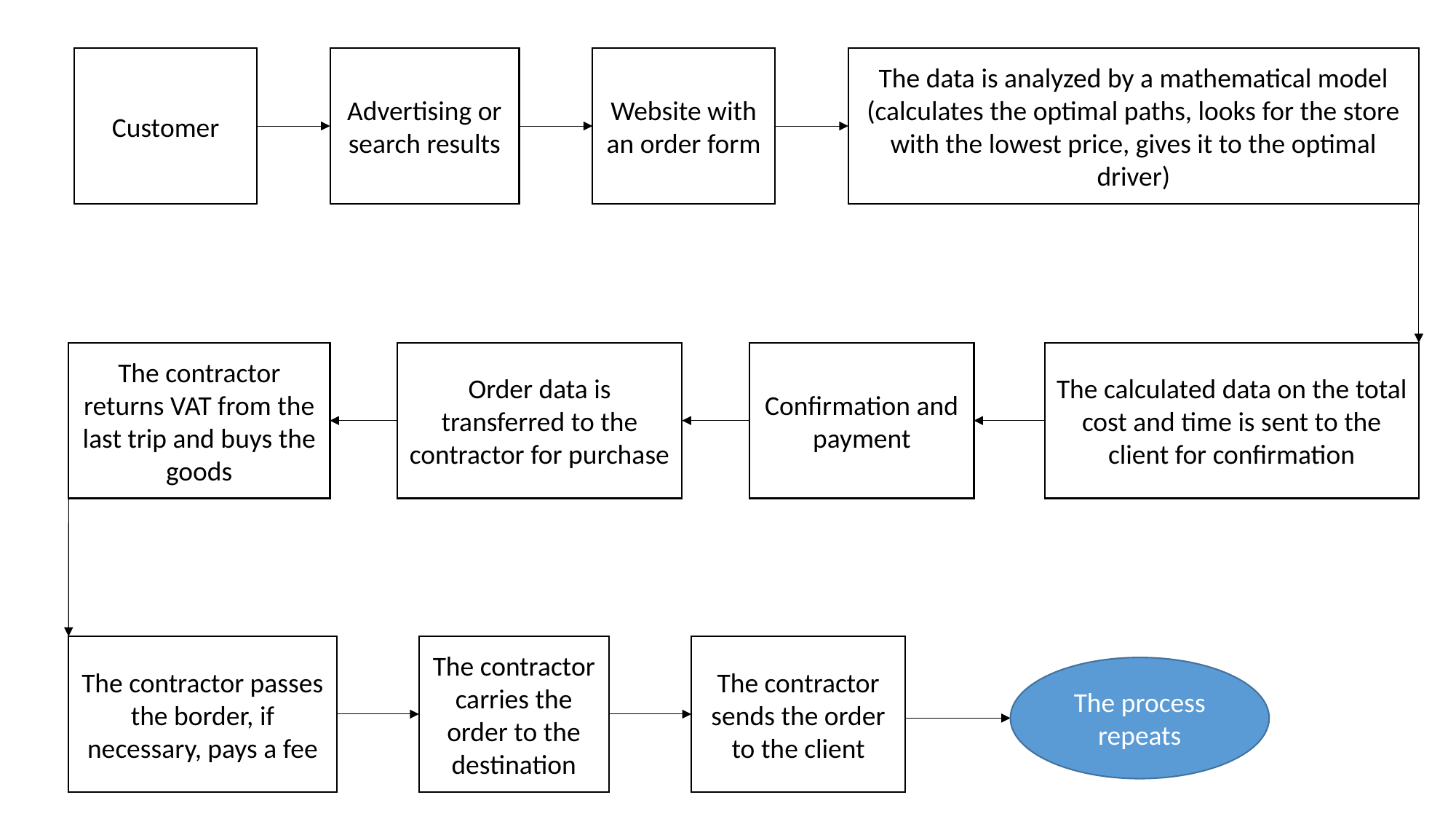

Customer
Advertising or
search results
Website with an order form
The data is analyzed by a mathematical model (calculates the optimal paths, looks for the store with the lowest price, gives it to the optimal driver)
The contractor returns VAT from the last trip and buys the goods
Order data is transferred to the contractor for purchase
Confirmation and payment
The calculated data on the total cost and time is sent to the client for confirmation
The contractor carries the order to the destination
The contractor passes the border, if necessary, pays a fee
The contractor sends the order to the client
The process repeats